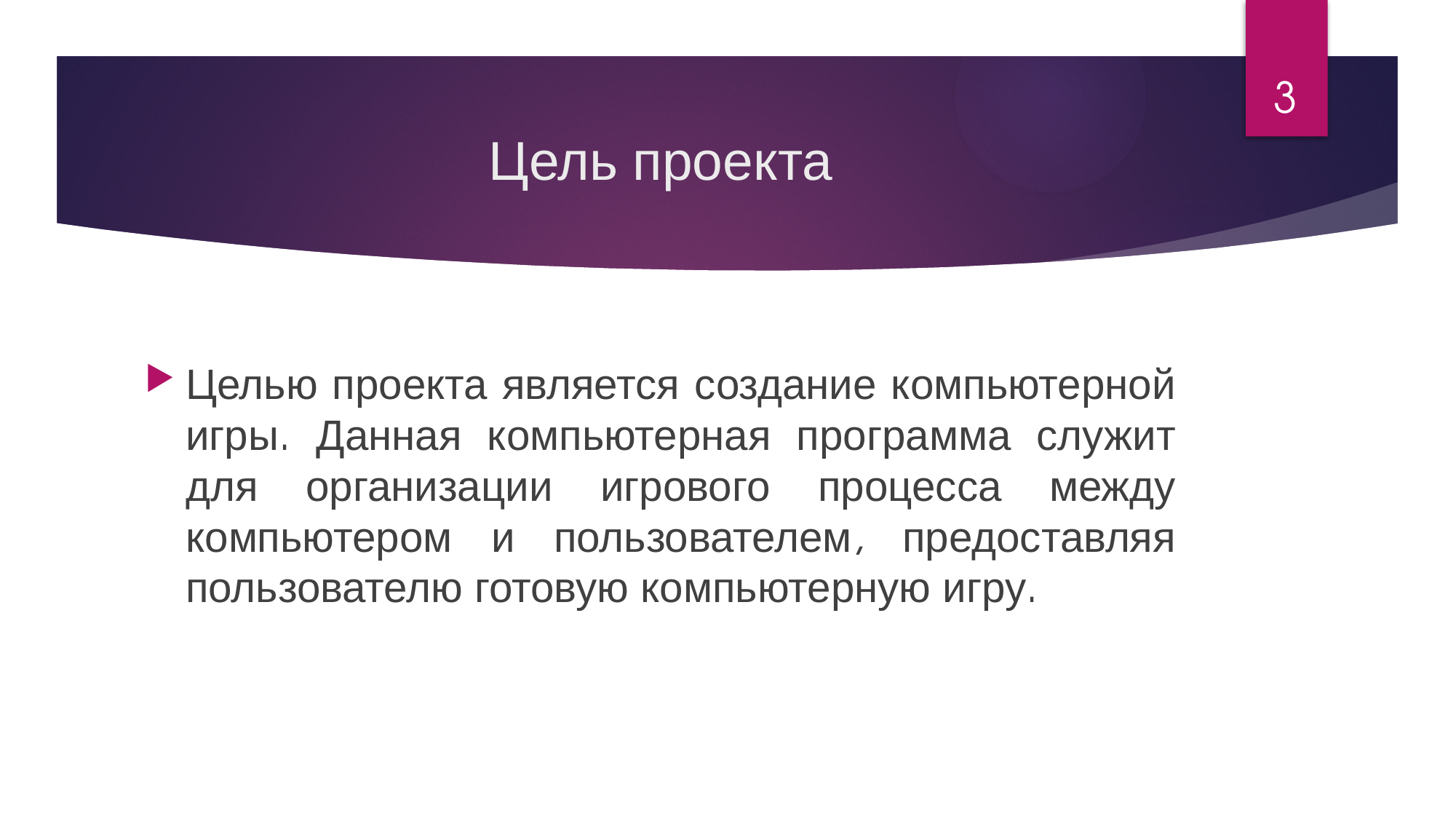

3
# Цель проекта
Целью проекта является создание компьютерной игры. Данная компьютерная программа служит для организации игрового процесса между компьютером и пользователем, предоставляя пользователю готовую компьютерную игру.